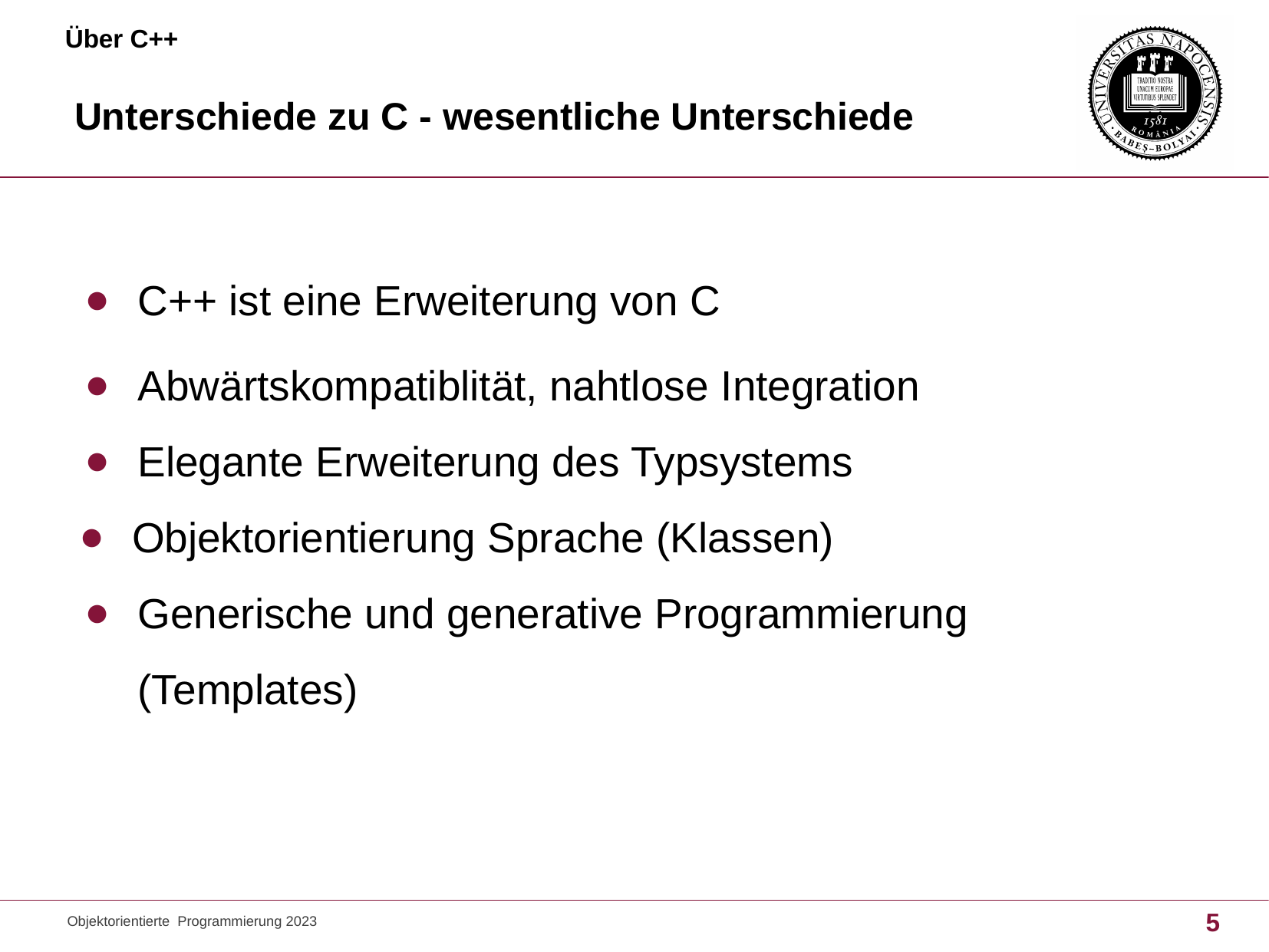

Über C++
# Unterschiede zu C - wesentliche Unterschiede
C++ ist eine Erweiterung von C
Abwärtskompatiblität, nahtlose Integration
Elegante Erweiterung des Typsystems
Objektorientierung Sprache (Klassen)
Generische und generative Programmierung (Templates)

Objektorientierte  Programmierung 2023
5